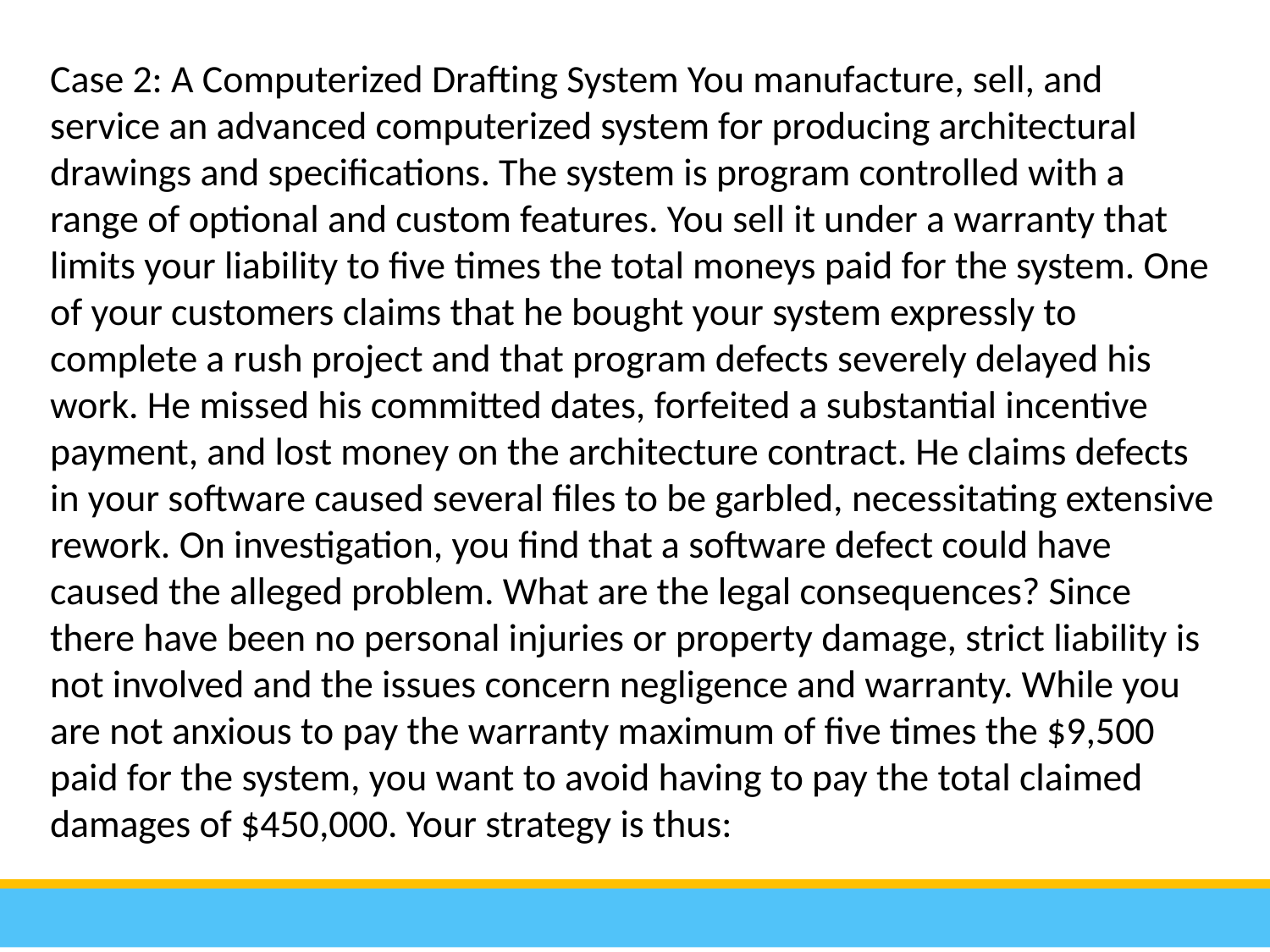

Case 2: A Computerized Drafting System You manufacture, sell, and service an advanced computerized system for producing architectural drawings and specifications. The system is program controlled with a range of optional and custom features. You sell it under a warranty that limits your liability to five times the total moneys paid for the system. One of your customers claims that he bought your system expressly to complete a rush project and that program defects severely delayed his work. He missed his committed dates, forfeited a substantial incentive payment, and lost money on the architecture contract. He claims defects in your software caused several files to be garbled, necessitating extensive rework. On investigation, you find that a software defect could have caused the alleged problem. What are the legal consequences? Since there have been no personal injuries or property damage, strict liability is not involved and the issues concern negligence and warranty. While you are not anxious to pay the warranty maximum of five times the $9,500 paid for the system, you want to avoid having to pay the total claimed damages of $450,000. Your strategy is thus: